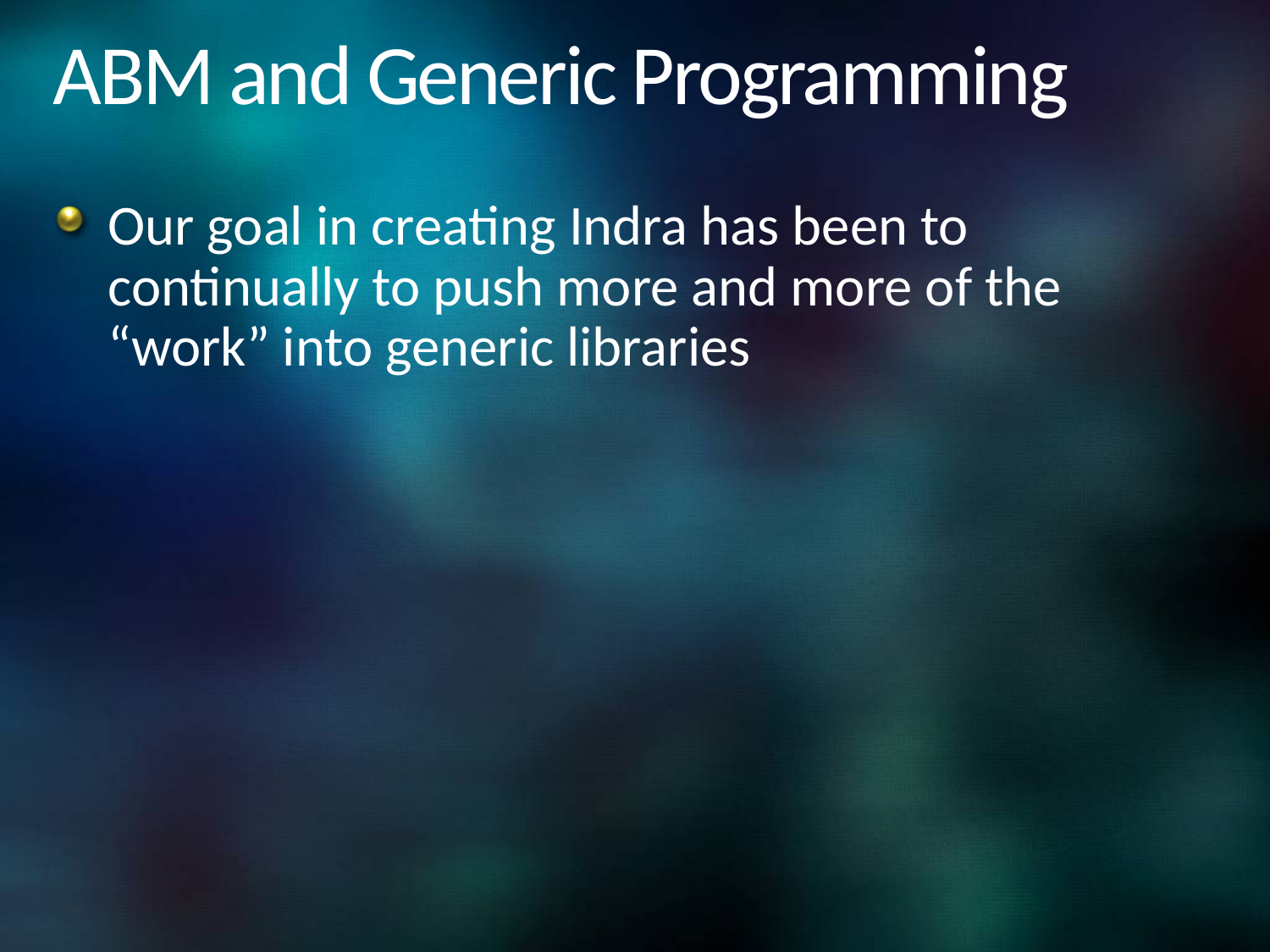

# ABM and Generic Programming
Our goal in creating Indra has been to continually to push more and more of the “work” into generic libraries